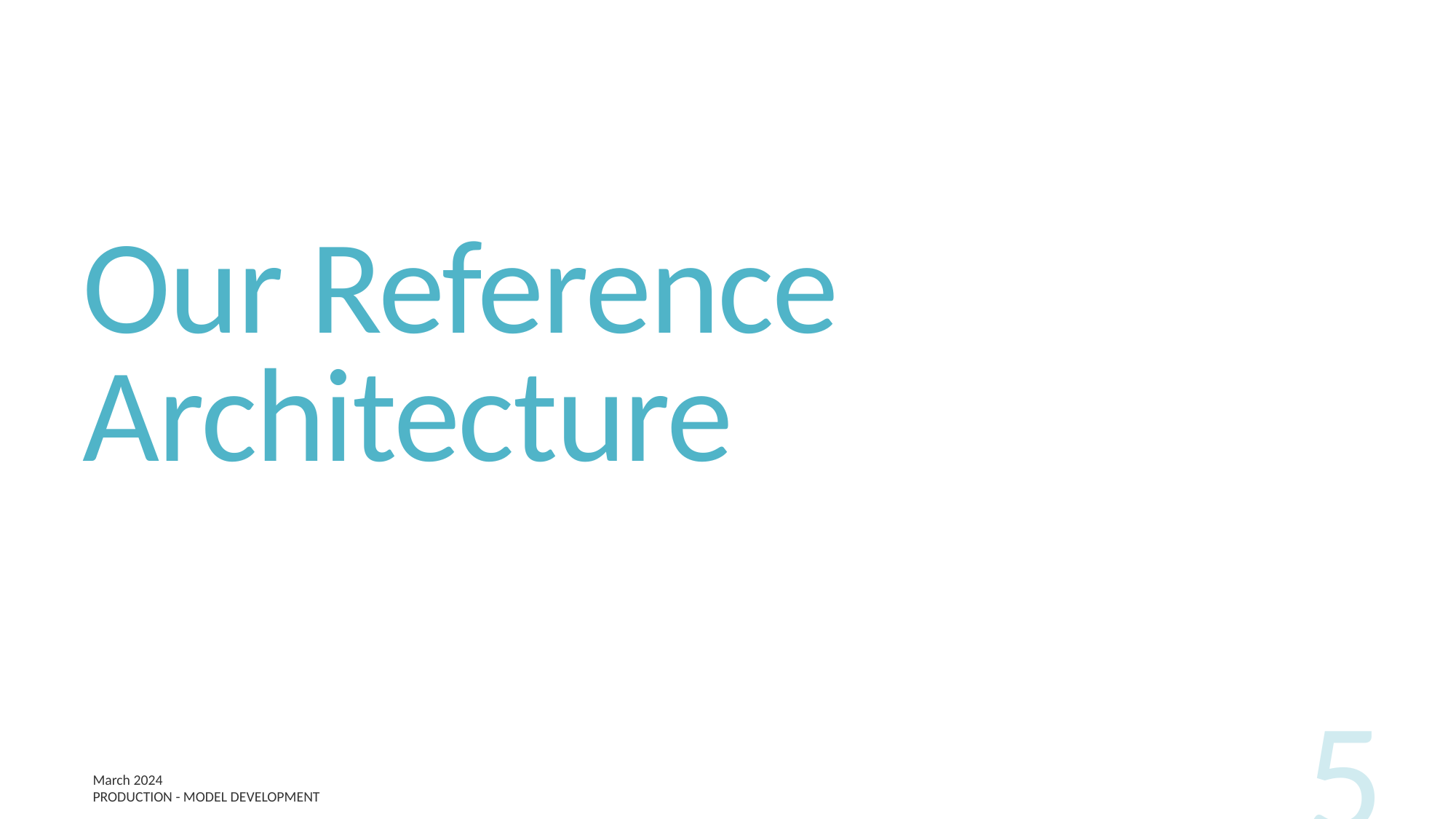

# Our Reference Architecture
5
March 2024
Production - Model Development